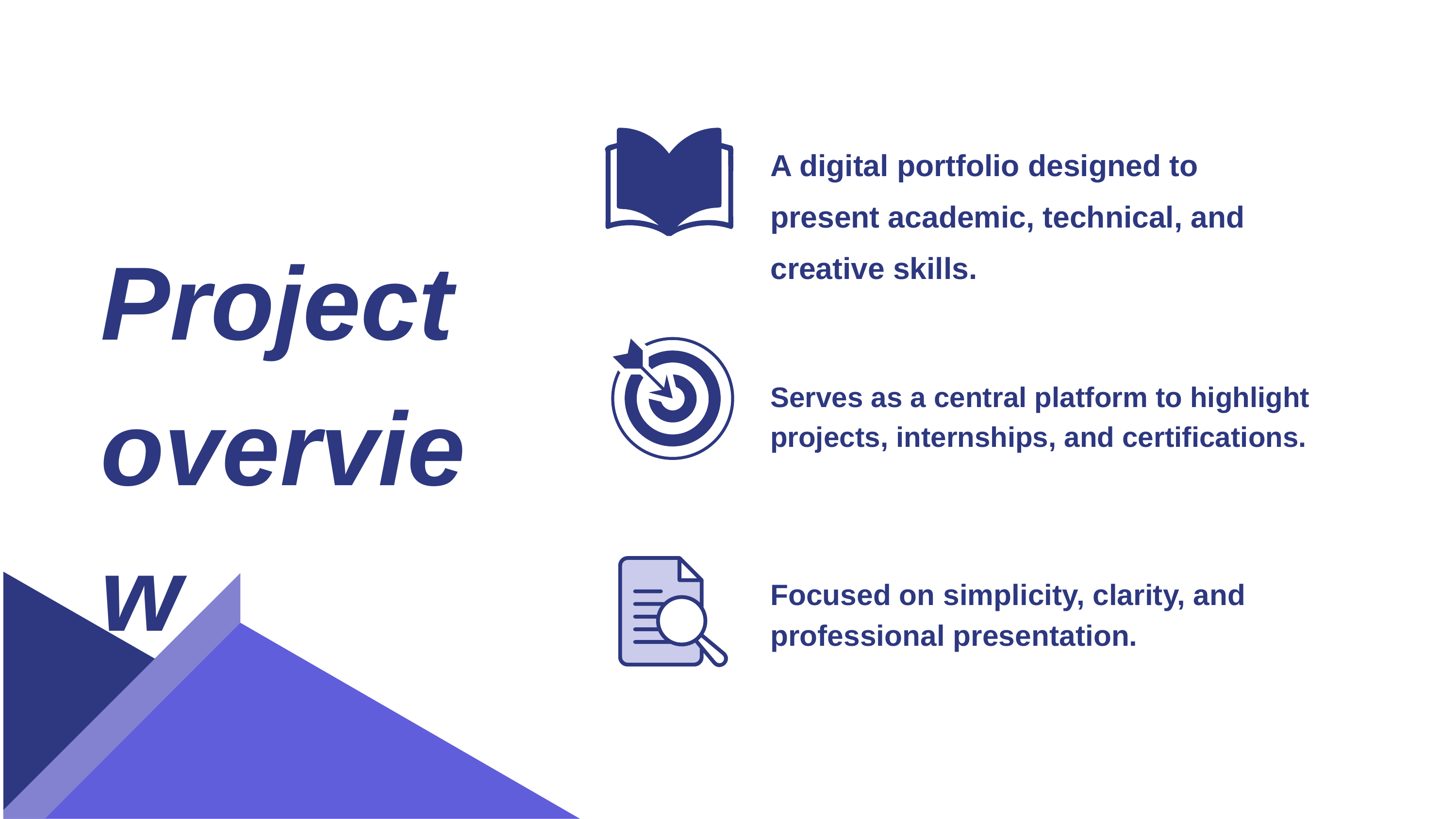

A digital portfolio designed to present academic, technical, and creative skills.
Project  overview

Serves as a central platform to highlight projects, internships, and certifications.

Focused on simplicity, clarity, and professional presentation.